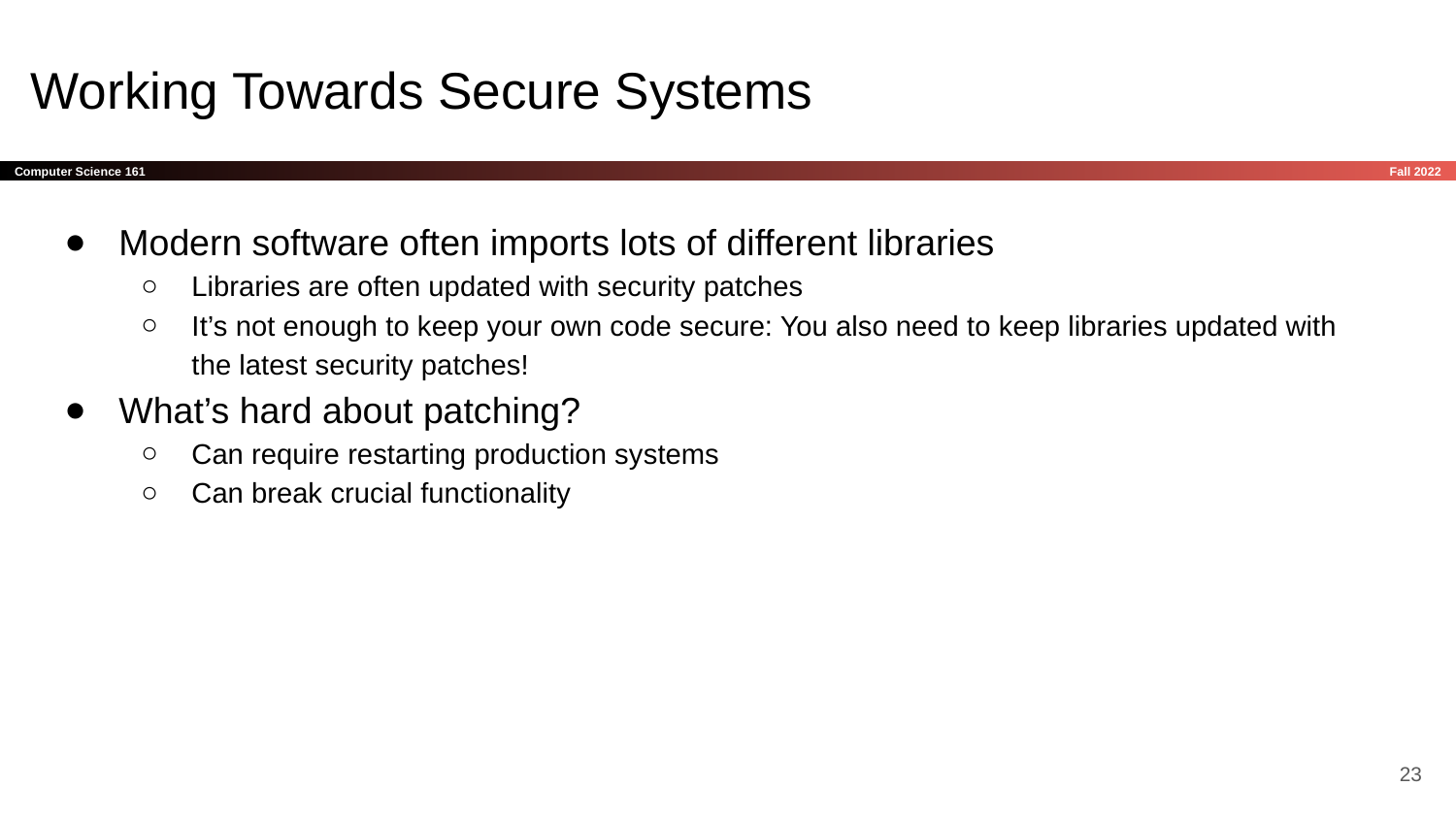

# Working Towards Secure Systems
Modern software often imports lots of different libraries
Libraries are often updated with security patches
It’s not enough to keep your own code secure: You also need to keep libraries updated with the latest security patches!
What’s hard about patching?
Can require restarting production systems
Can break crucial functionality
23